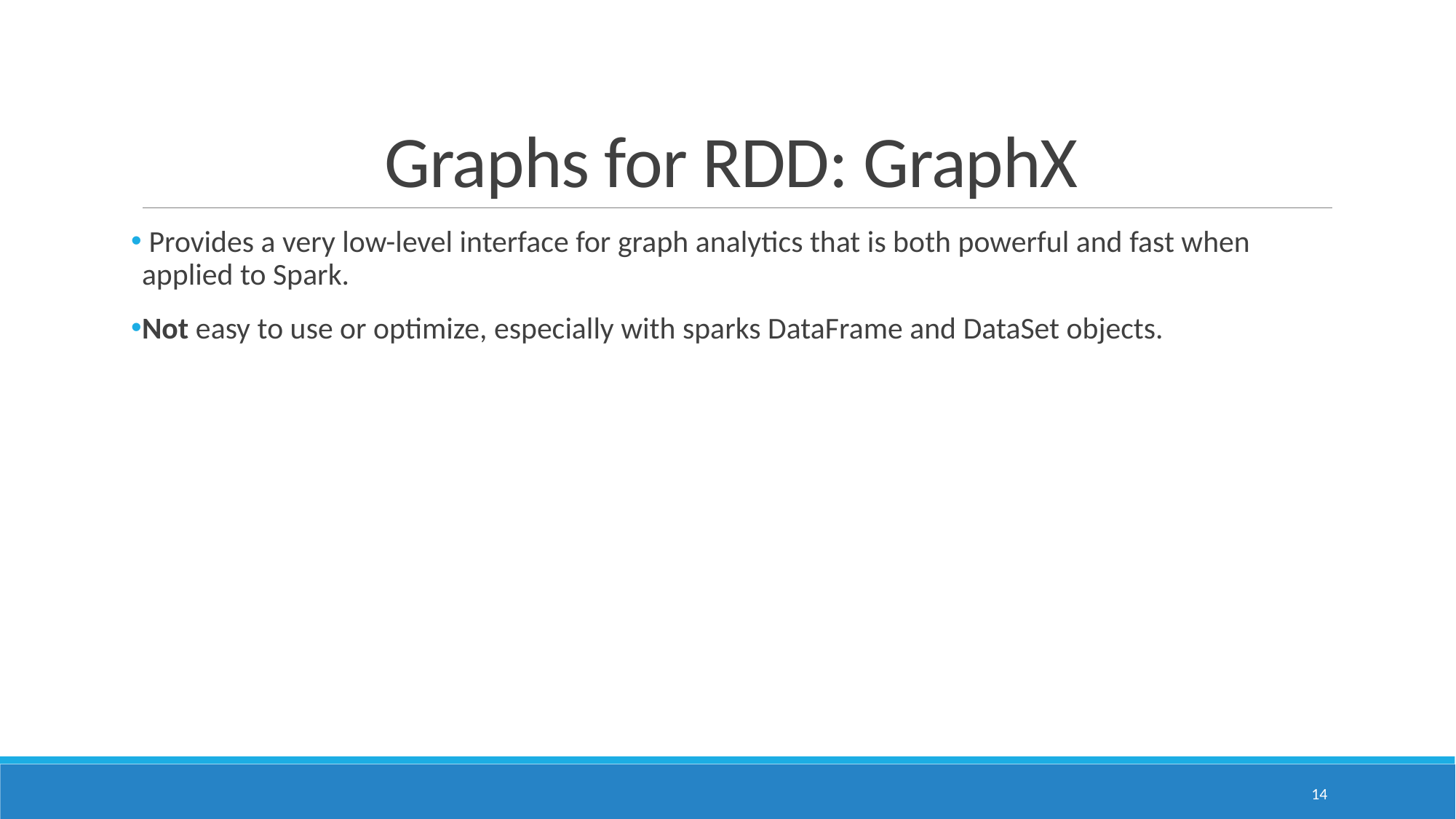

# Graphs for RDD: GraphX
 Provides a very low-level interface for graph analytics that is both powerful and fast when applied to Spark.
Not easy to use or optimize, especially with sparks DataFrame and DataSet objects.

14